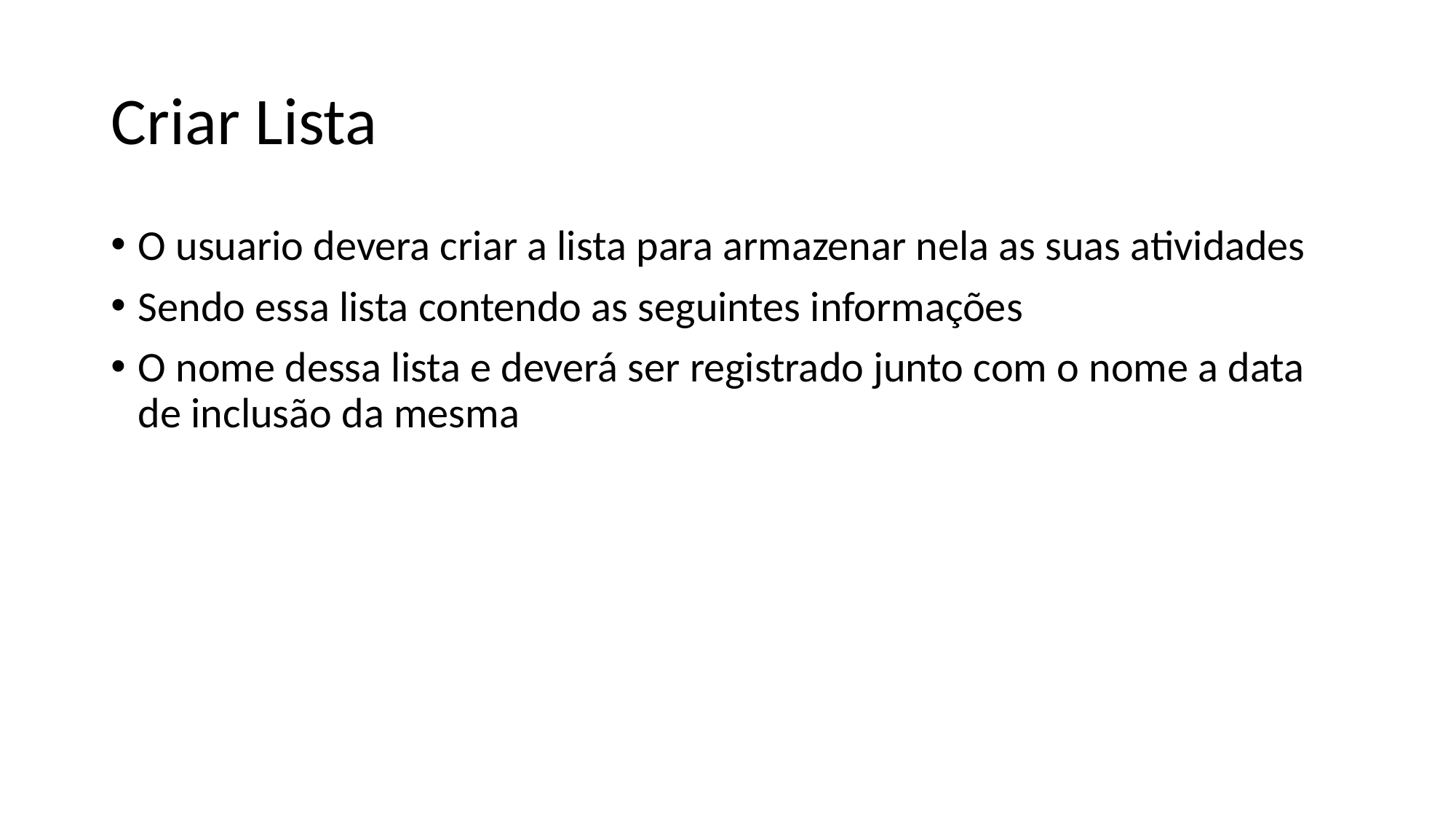

# Criar Lista
O usuario devera criar a lista para armazenar nela as suas atividades
Sendo essa lista contendo as seguintes informações
O nome dessa lista e deverá ser registrado junto com o nome a data de inclusão da mesma